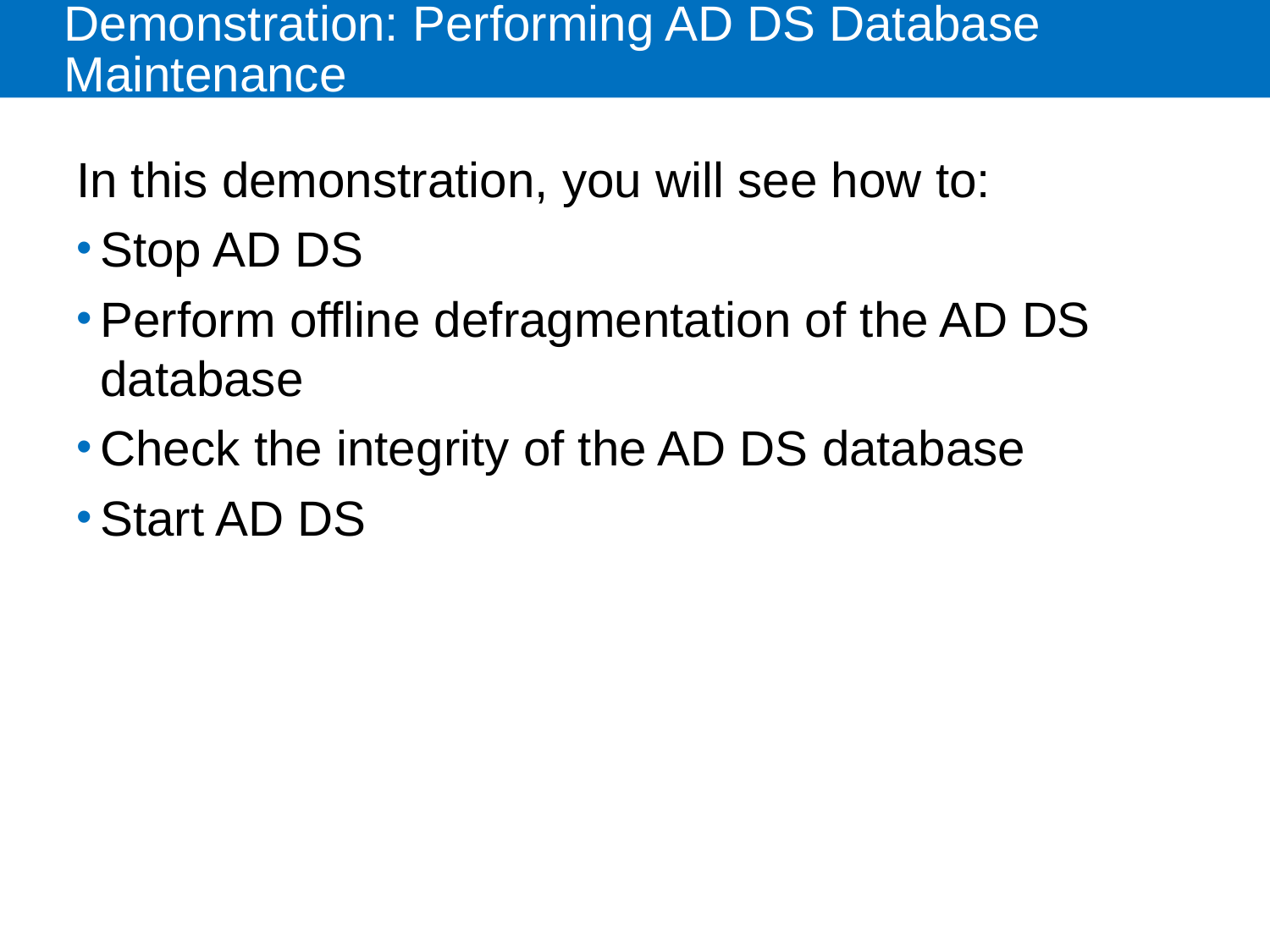

# Demonstration: Performing AD DS Database Maintenance
In this demonstration, you will see how to:
Stop AD DS
Perform offline defragmentation of the AD DS database
Check the integrity of the AD DS database
Start AD DS